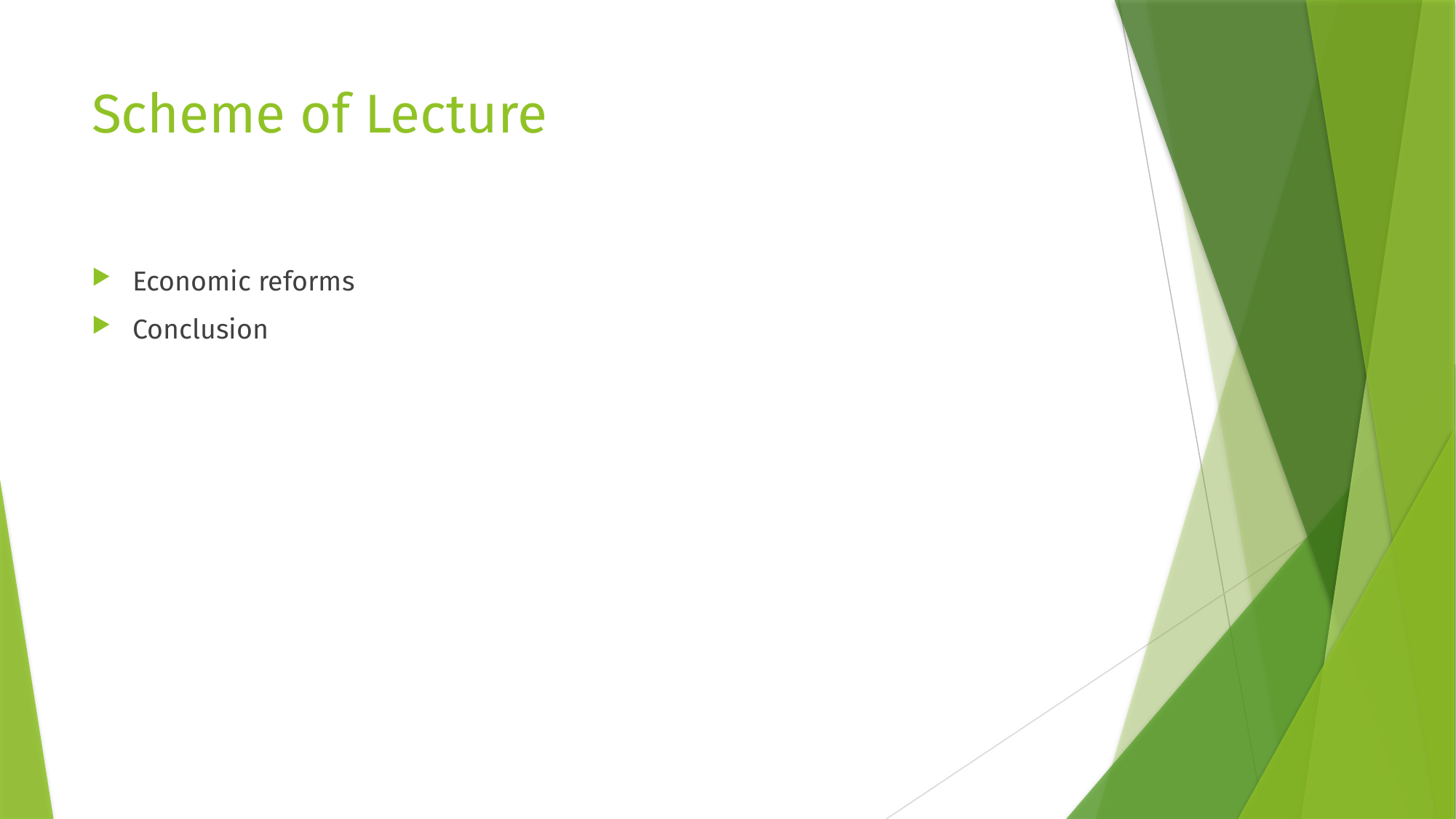

# Scheme of Lecture
Economic reforms
Conclusion